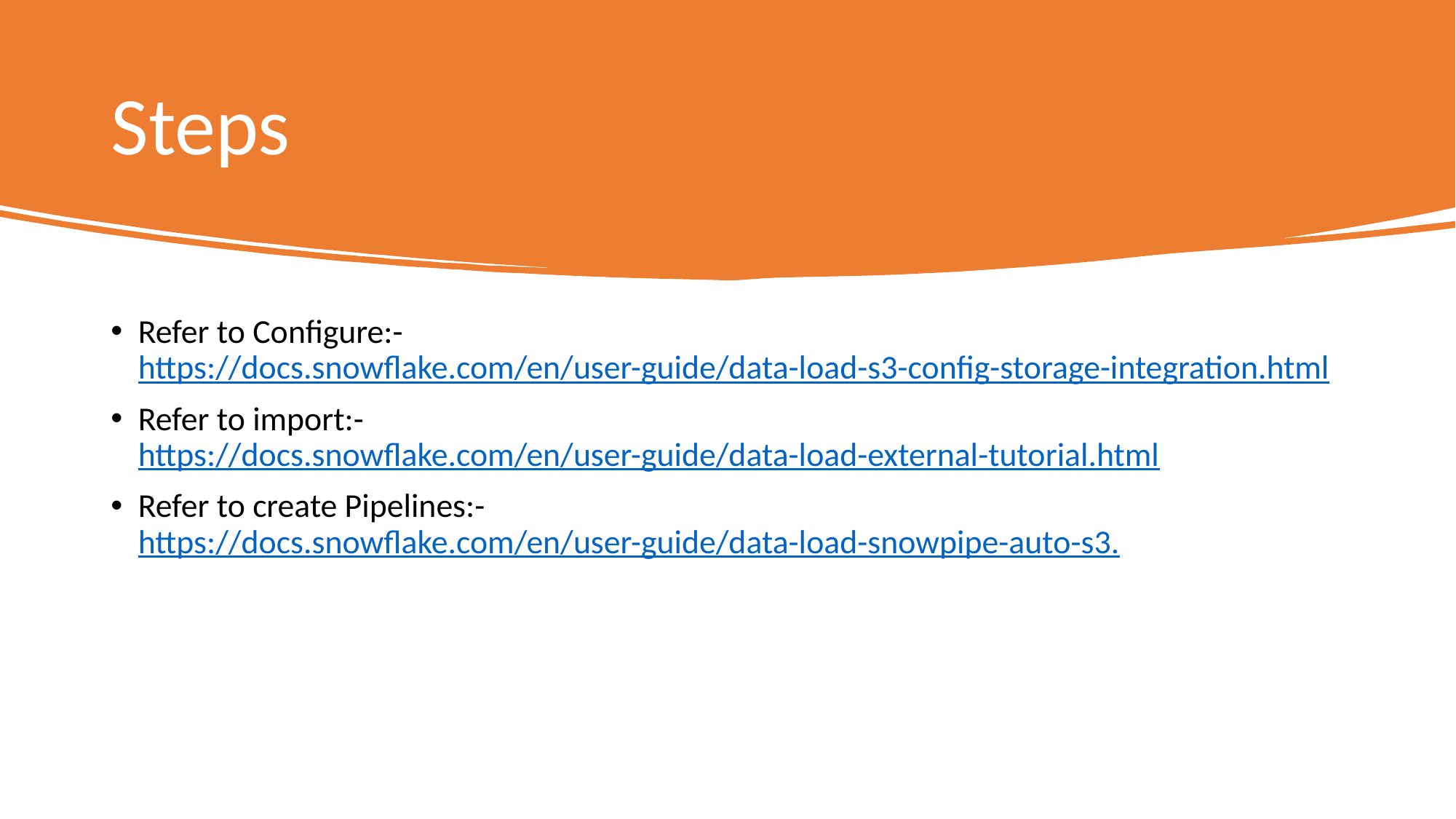

# Steps
Refer to Configure:- https://docs.snowflake.com/en/user-guide/data-load-s3-config-storage-integration.html
Refer to import:- https://docs.snowflake.com/en/user-guide/data-load-external-tutorial.html
Refer to create Pipelines:- https://docs.snowflake.com/en/user-guide/data-load-snowpipe-auto-s3.